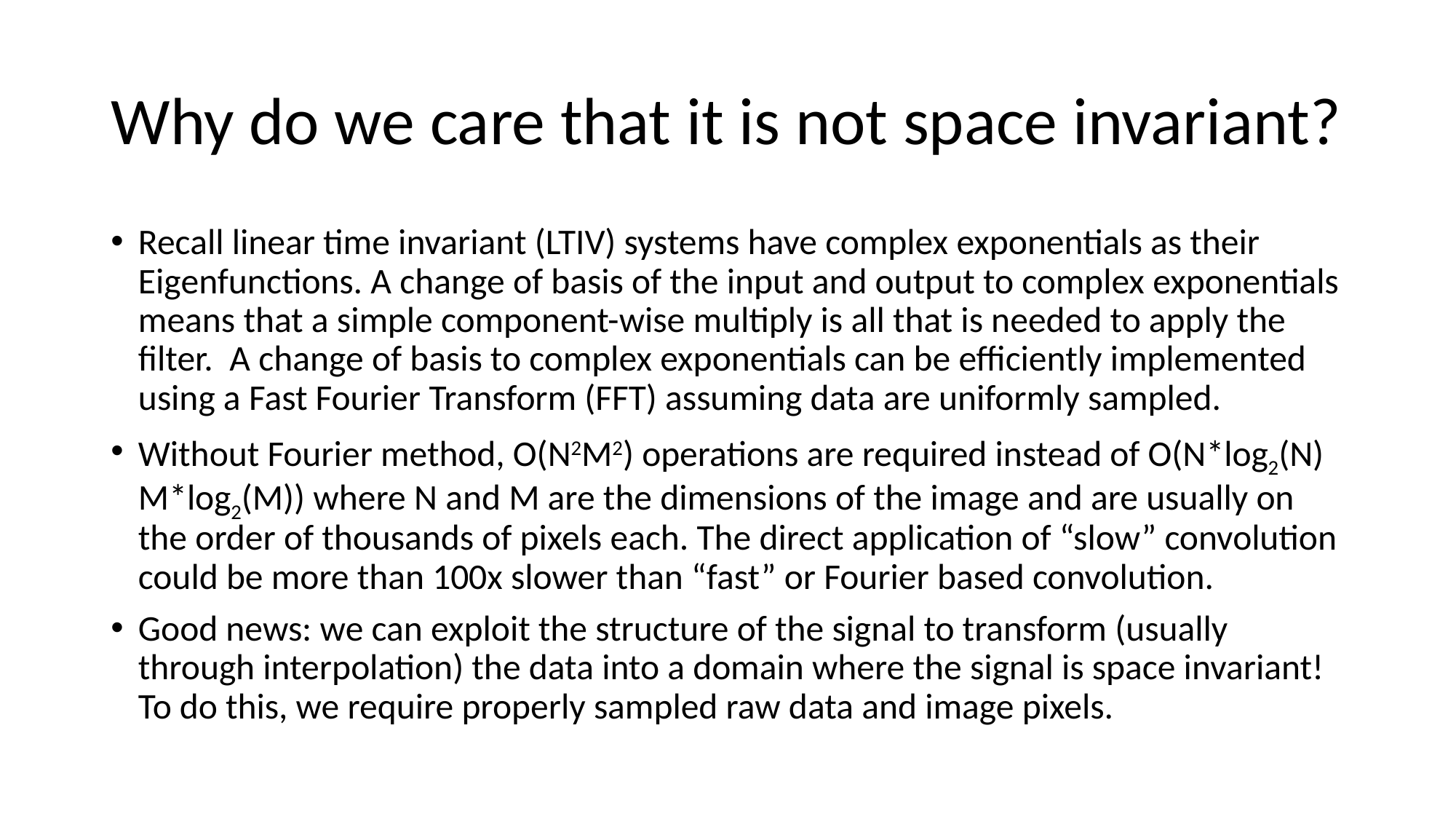

# Why do we care that it is not space invariant?
Recall linear time invariant (LTIV) systems have complex exponentials as their Eigenfunctions. A change of basis of the input and output to complex exponentials means that a simple component-wise multiply is all that is needed to apply the filter.  A change of basis to complex exponentials can be efficiently implemented using a Fast Fourier Transform (FFT) assuming data are uniformly sampled.
Without Fourier method, O(N2M2) operations are required instead of O(N*log2(N) M*log2(M)) where N and M are the dimensions of the image and are usually on the order of thousands of pixels each. The direct application of “slow” convolution could be more than 100x slower than “fast” or Fourier based convolution.
Good news: we can exploit the structure of the signal to transform (usually through interpolation) the data into a domain where the signal is space invariant! To do this, we require properly sampled raw data and image pixels.